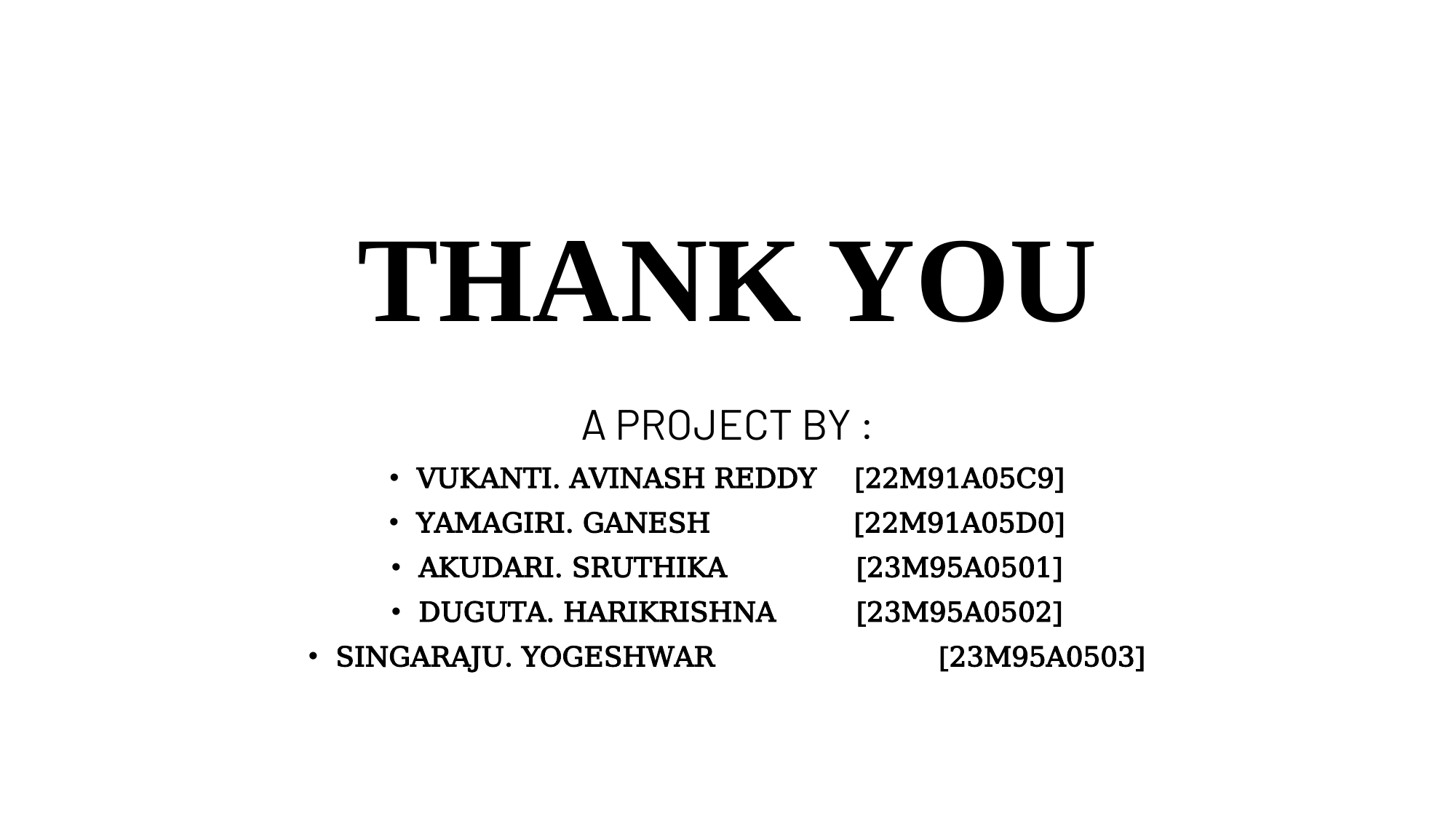

# THANK YOU
A PROJECT BY :
VUKANTI. AVINASH REDDY	[22M91A05C9]
YAMAGIRI. GANESH		[22M91A05D0]
AKUDARI. SRUTHIKA		[23M95A0501]
DUGUTA. HARIKRISHNA     	[23M95A0502]
SINGARAJU. YOGESHWAR	                   [23M95A0503]